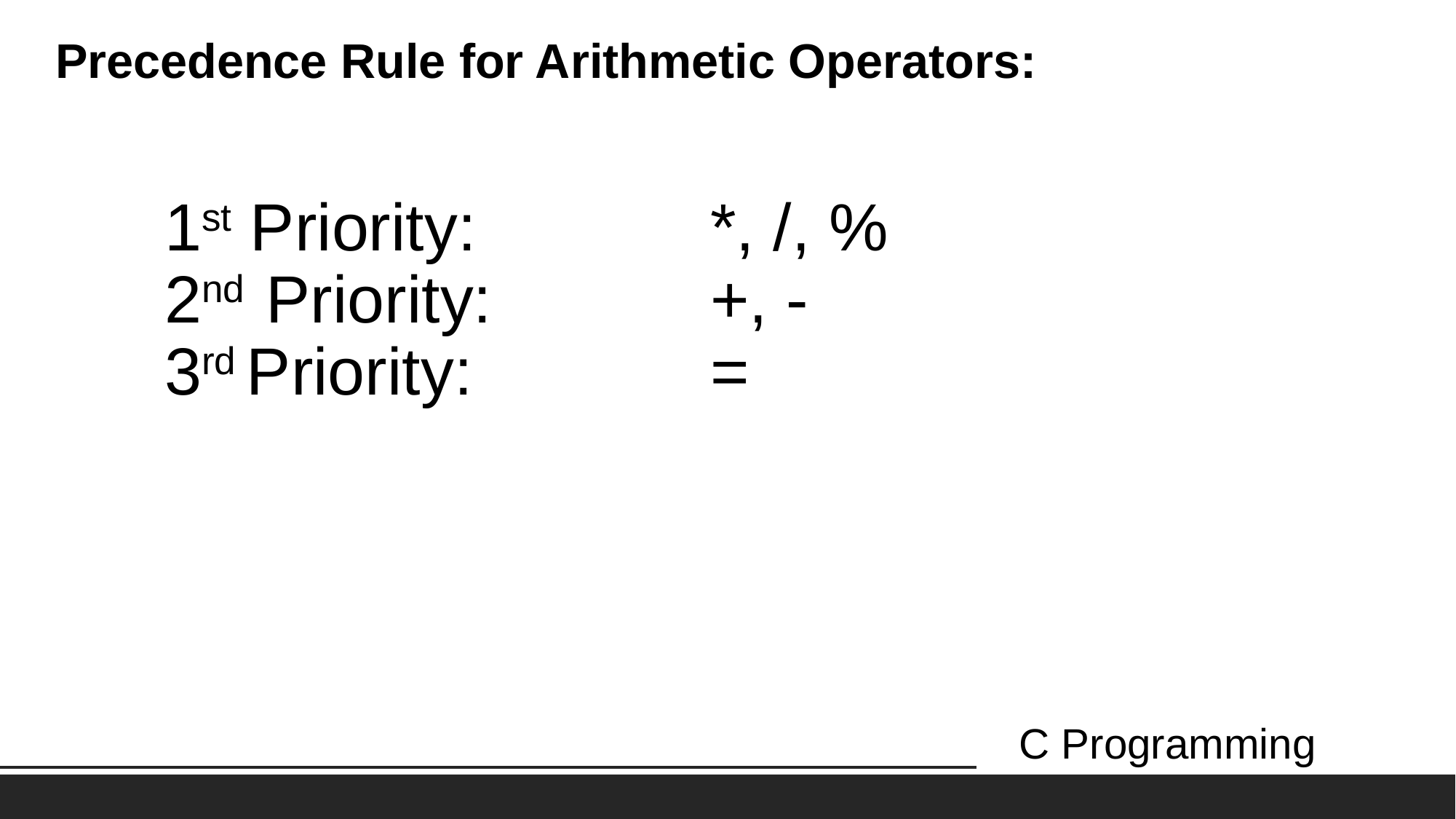

# Precedence Rule for Arithmetic Operators: 1st Priority:			*, /, % 2nd  Priority:		+, - 3rd Priority:			=